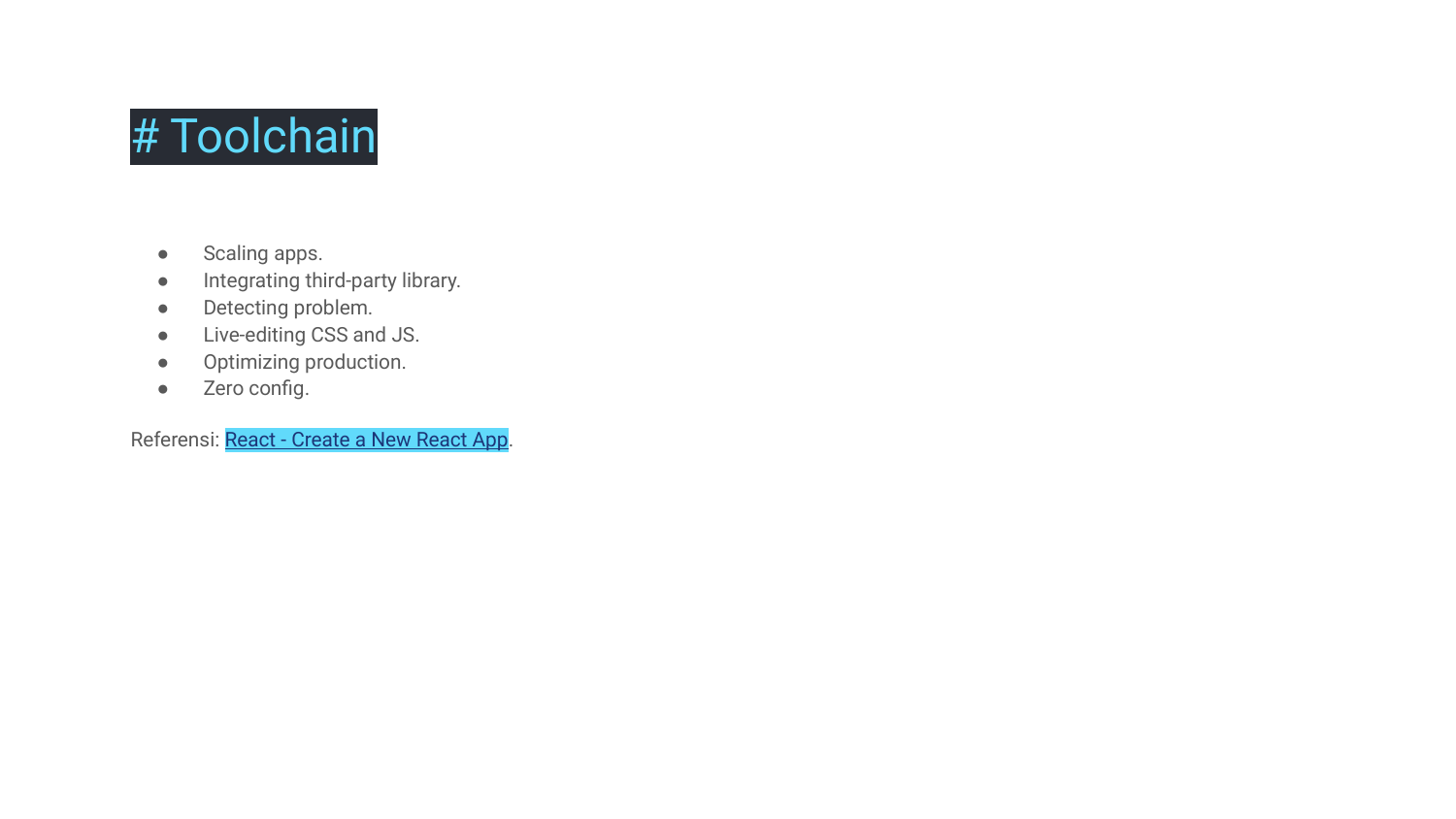

# Toolchain
Scaling apps.
Integrating third-party library.
Detecting problem.
Live-editing CSS and JS.
Optimizing production.
Zero config.
Referensi: React - Create a New React App.